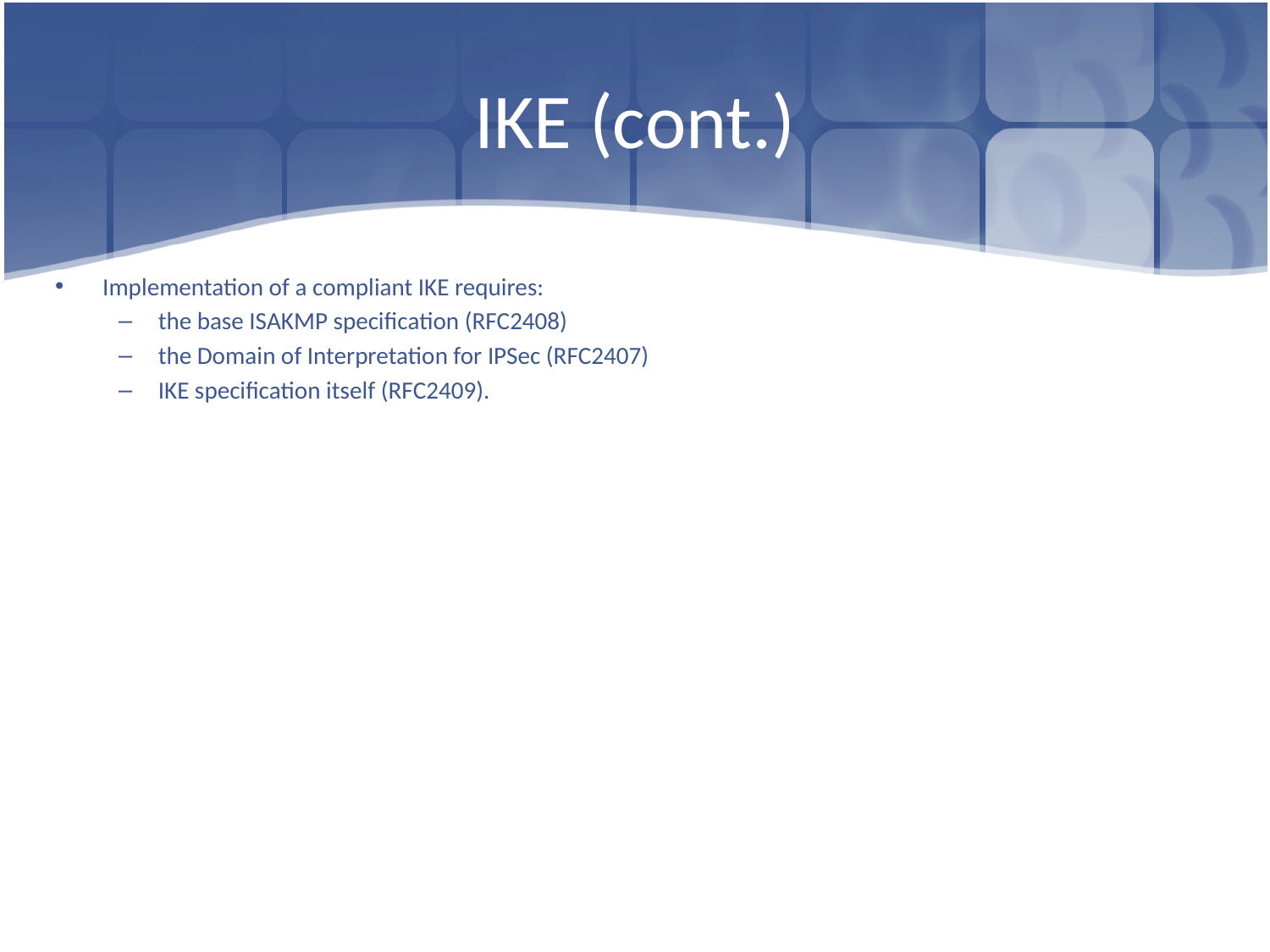

# IKE (cont.)
Implementation of a compliant IKE requires:
the base ISAKMP specification (RFC2408)
the Domain of Interpretation for IPSec (RFC2407)
IKE specification itself (RFC2409).